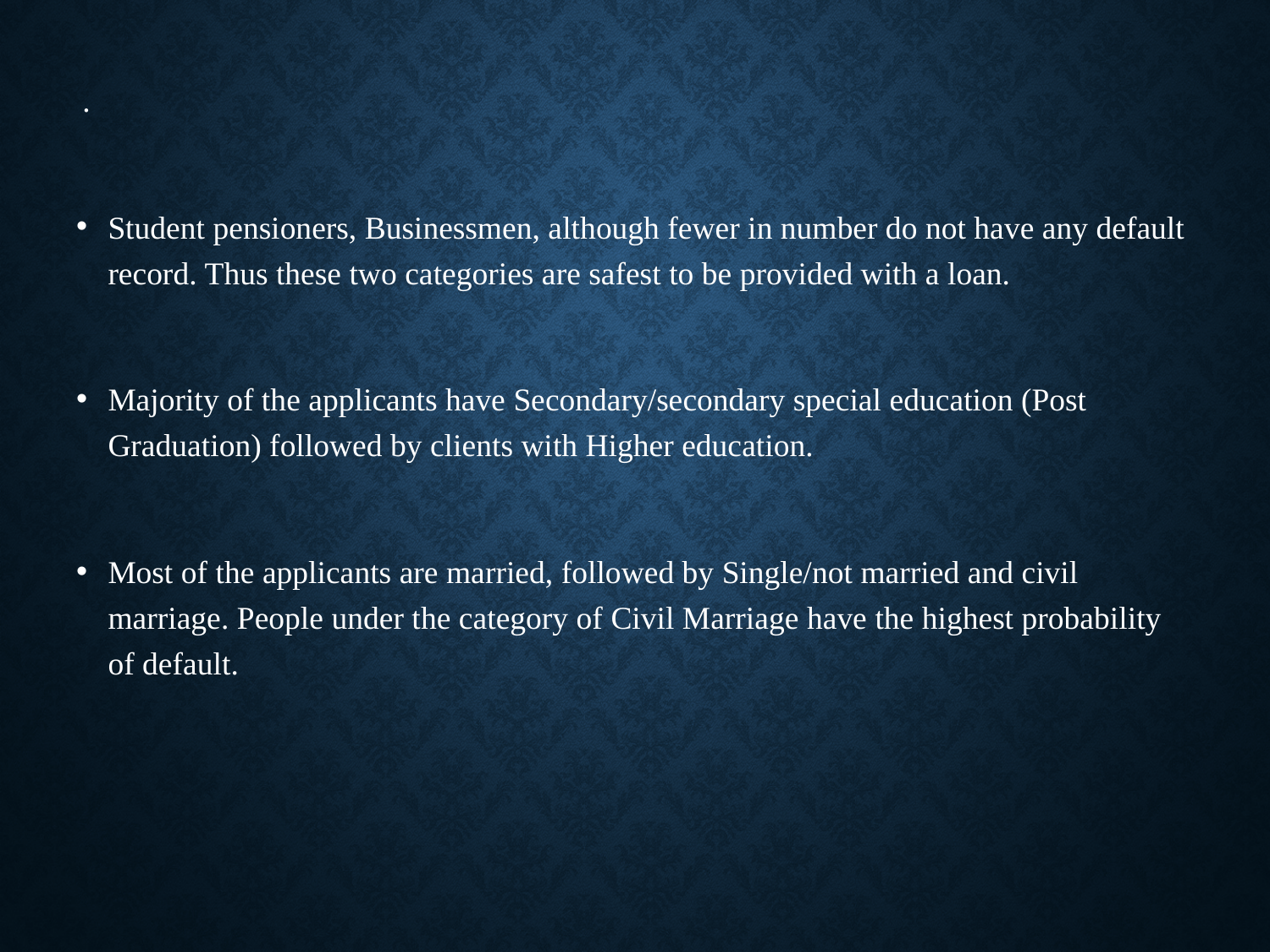

.

Student pensioners, Businessmen, although fewer in number do not have any default record. Thus these two categories are safest to be provided with a loan.

Majority of the applicants have Secondary/secondary special education (Post Graduation) followed by clients with Higher education.

Most of the applicants are married, followed by Single/not married and civil marriage. People under the category of Civil Marriage have the highest probability of default.